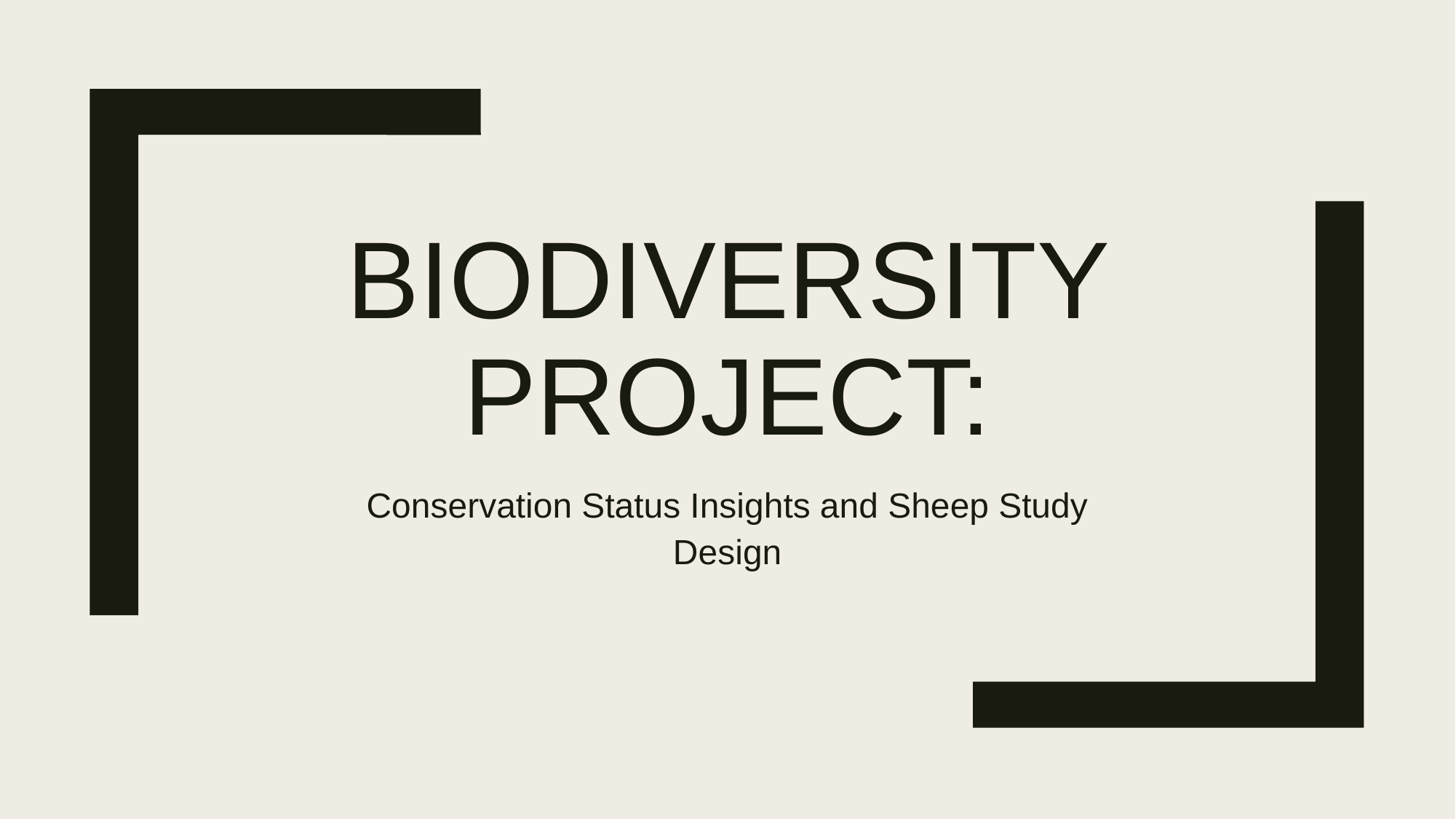

# Biodiversity Project:
Conservation Status Insights and Sheep Study Design